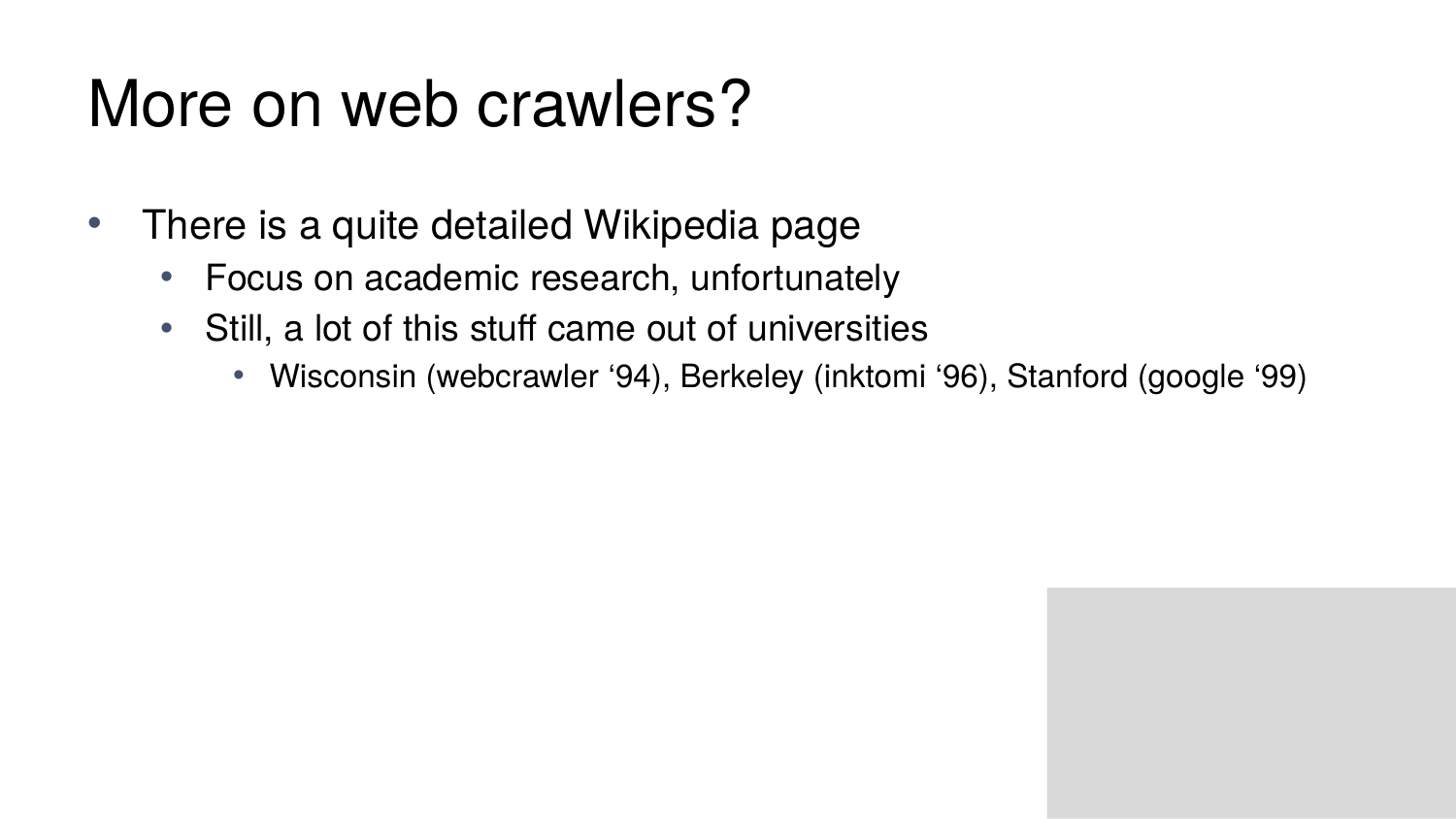

# More on web crawlers?
There is a quite detailed Wikipedia page
Focus on academic research, unfortunately
Still, a lot of this stuff came out of universities
Wisconsin (webcrawler ‘94), Berkeley (inktomi ‘96), Stanford (google ‘99)